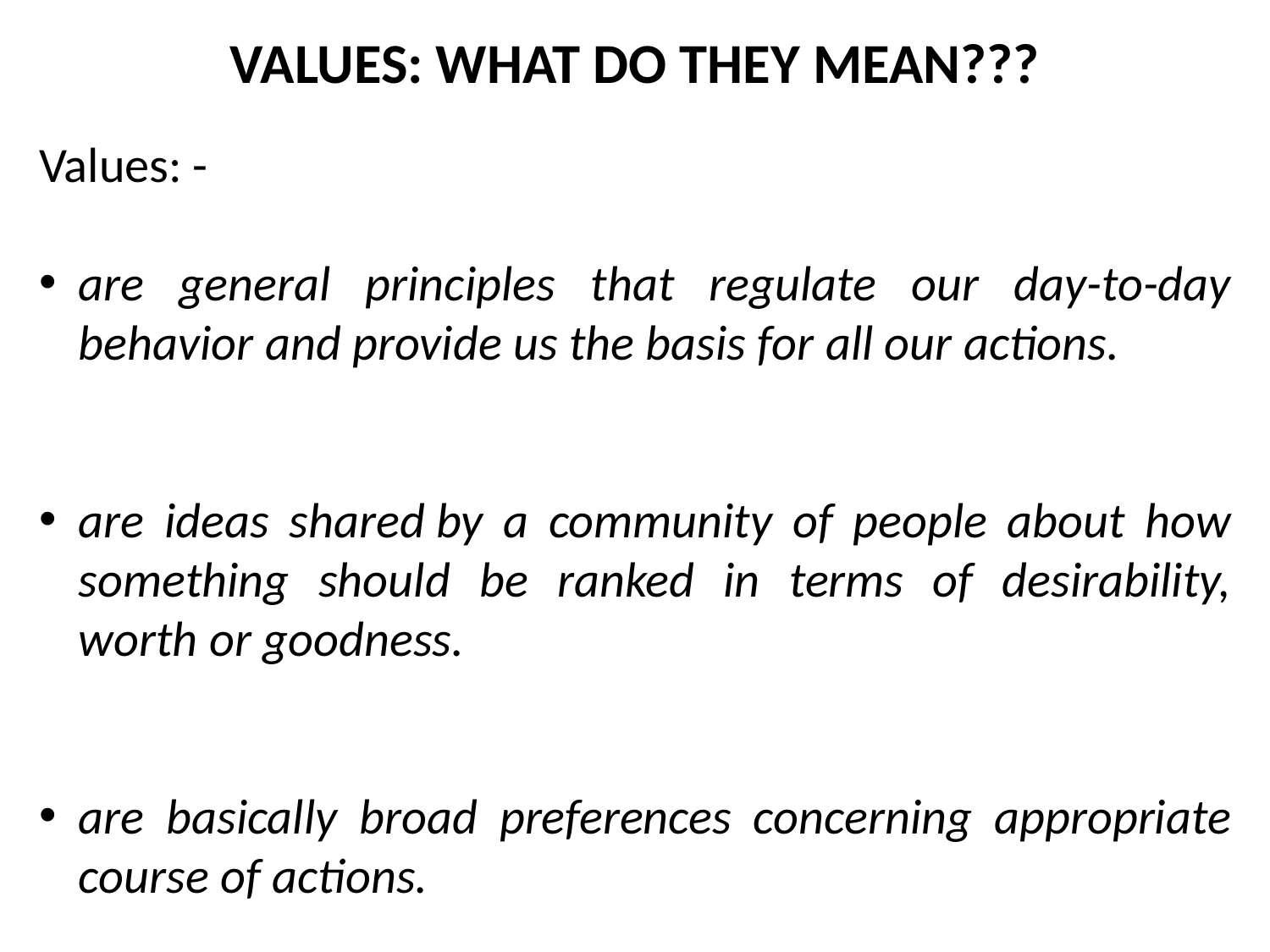

VALUES: WHAT DO THEY MEAN???
Values: -

are general principles that regulate our day-to-day behavior and provide us the basis for all our actions.

are ideas shared by a community of people about how something should be ranked in terms of desirability, worth or goodness.

are basically broad preferences concerning appropriate course of actions.